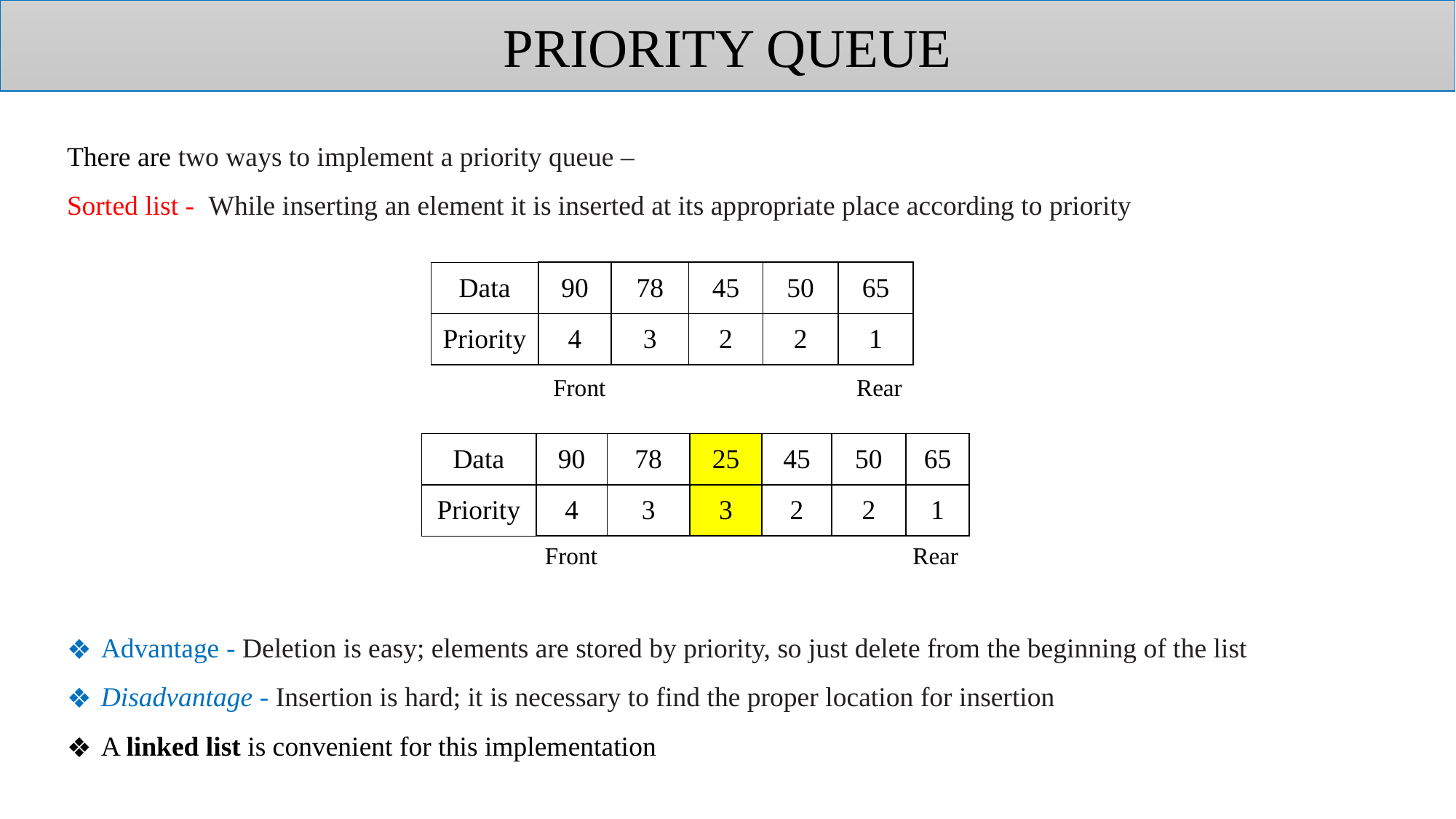

PRIORITY QUEUE
There are two ways to implement a priority queue –
Sorted list -  While inserting an element it is inserted at its appropriate place according to priority

Advantage - Deletion is easy; elements are stored by priority, so just delete from the beginning of the list
Disadvantage - Insertion is hard; it is necessary to find the proper location for insertion
A linked list is convenient for this implementation
| Data | 90 | 78 | 45 | 50 | 65 |
| --- | --- | --- | --- | --- | --- |
| Priority | 4 | 3 | 2 | 2 | 1 |
Front
Rear
| Data | 90 | 78 | 25 | 45 | 50 | 65 |
| --- | --- | --- | --- | --- | --- | --- |
| Priority | 4 | 3 | 3 | 2 | 2 | 1 |
Front
Rear